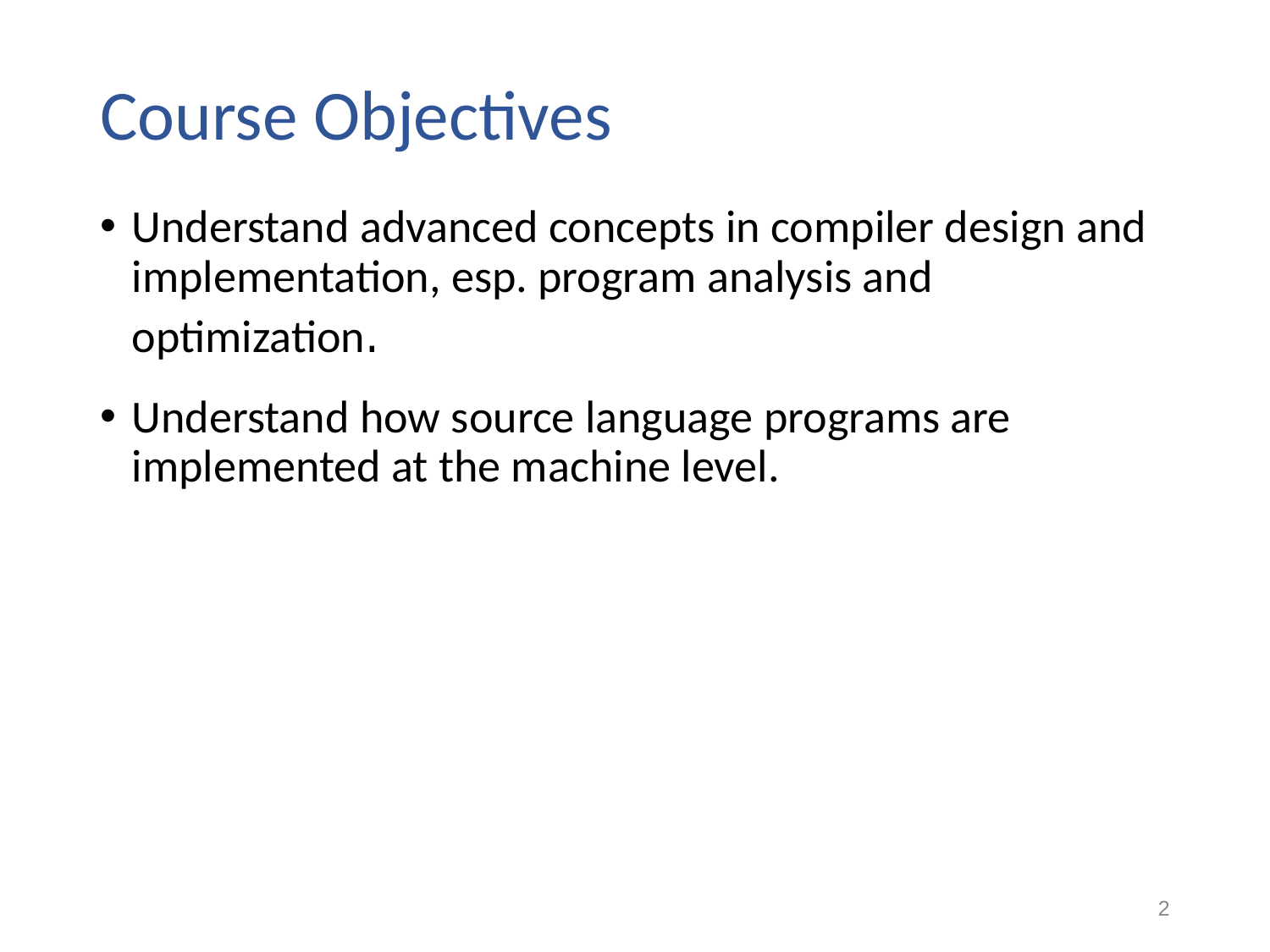

# Course Objectives
Understand advanced concepts in compiler design and implementation, esp. program analysis and optimization.
Understand how source language programs are implemented at the machine level.
2